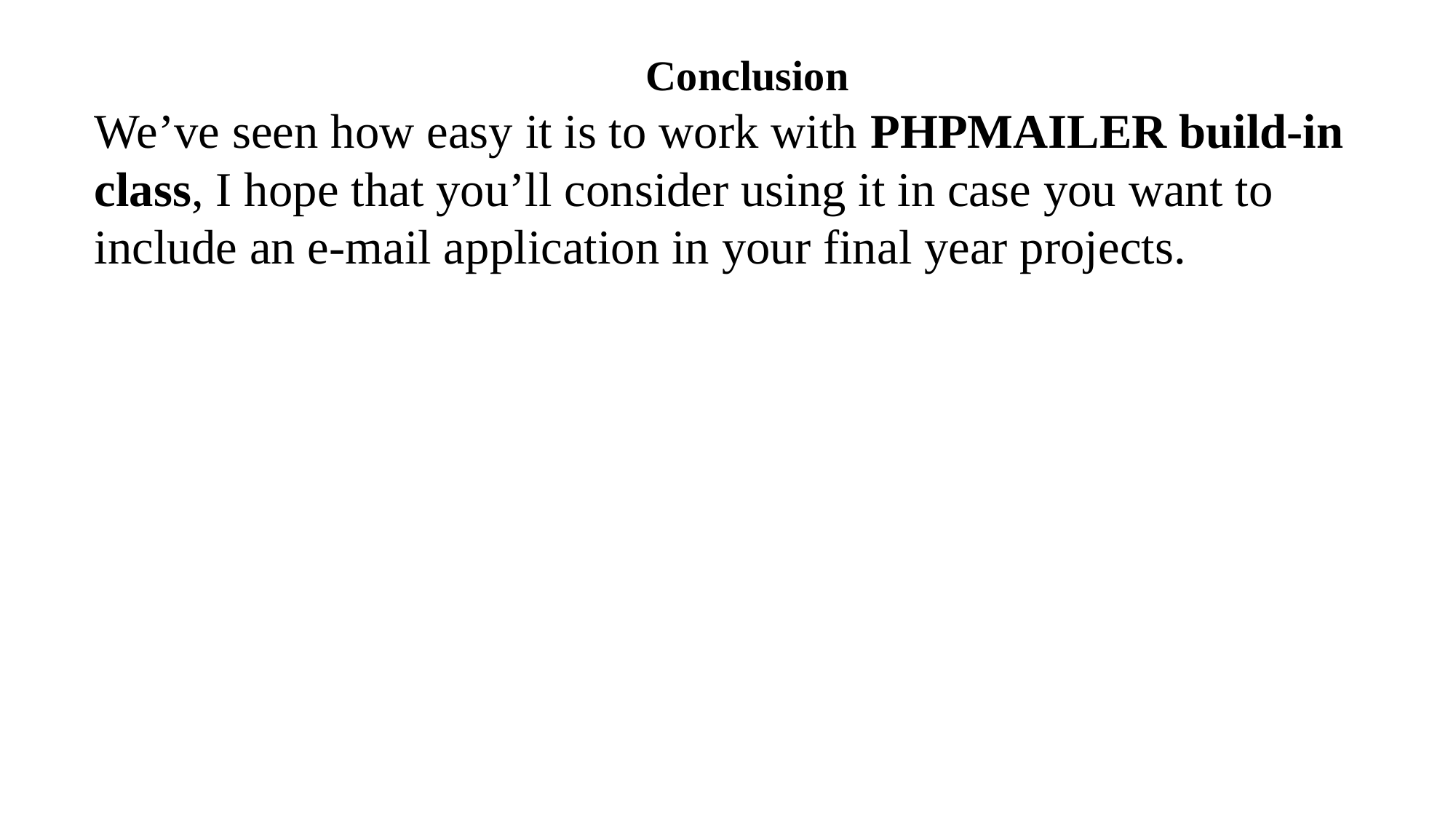

Conclusion
We’ve seen how easy it is to work with PHPMAILER build-in class, I hope that you’ll consider using it in case you want to include an e-mail application in your final year projects.